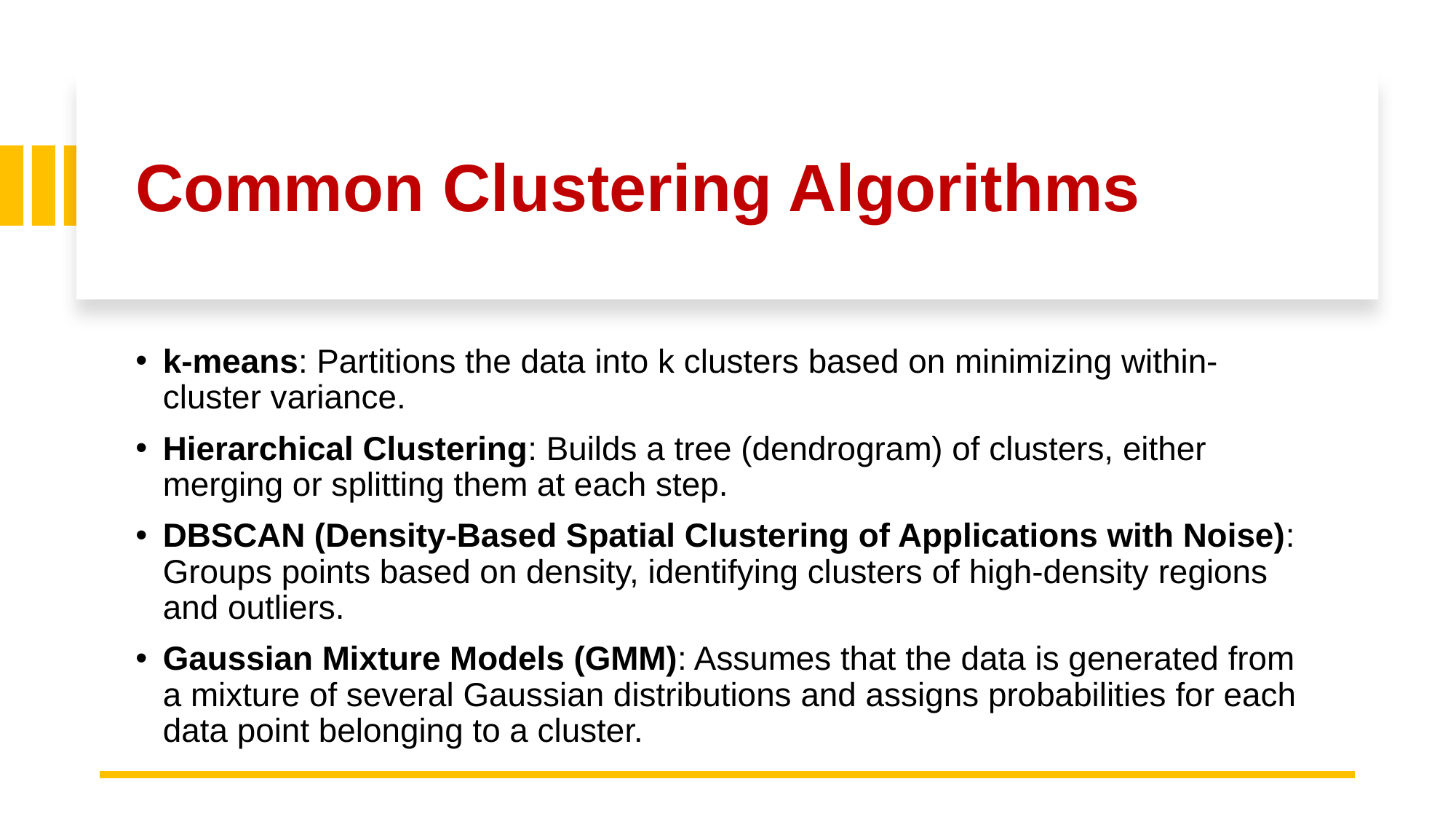

# Common Clustering Algorithms

k-means: Partitions the data into k clusters based on minimizing within-cluster variance.
Hierarchical Clustering: Builds a tree (dendrogram) of clusters, either merging or splitting them at each step.
DBSCAN (Density-Based Spatial Clustering of Applications with Noise): Groups points based on density, identifying clusters of high-density regions and outliers.
Gaussian Mixture Models (GMM): Assumes that the data is generated from a mixture of several Gaussian distributions and assigns probabilities for each data point belonging to a cluster.